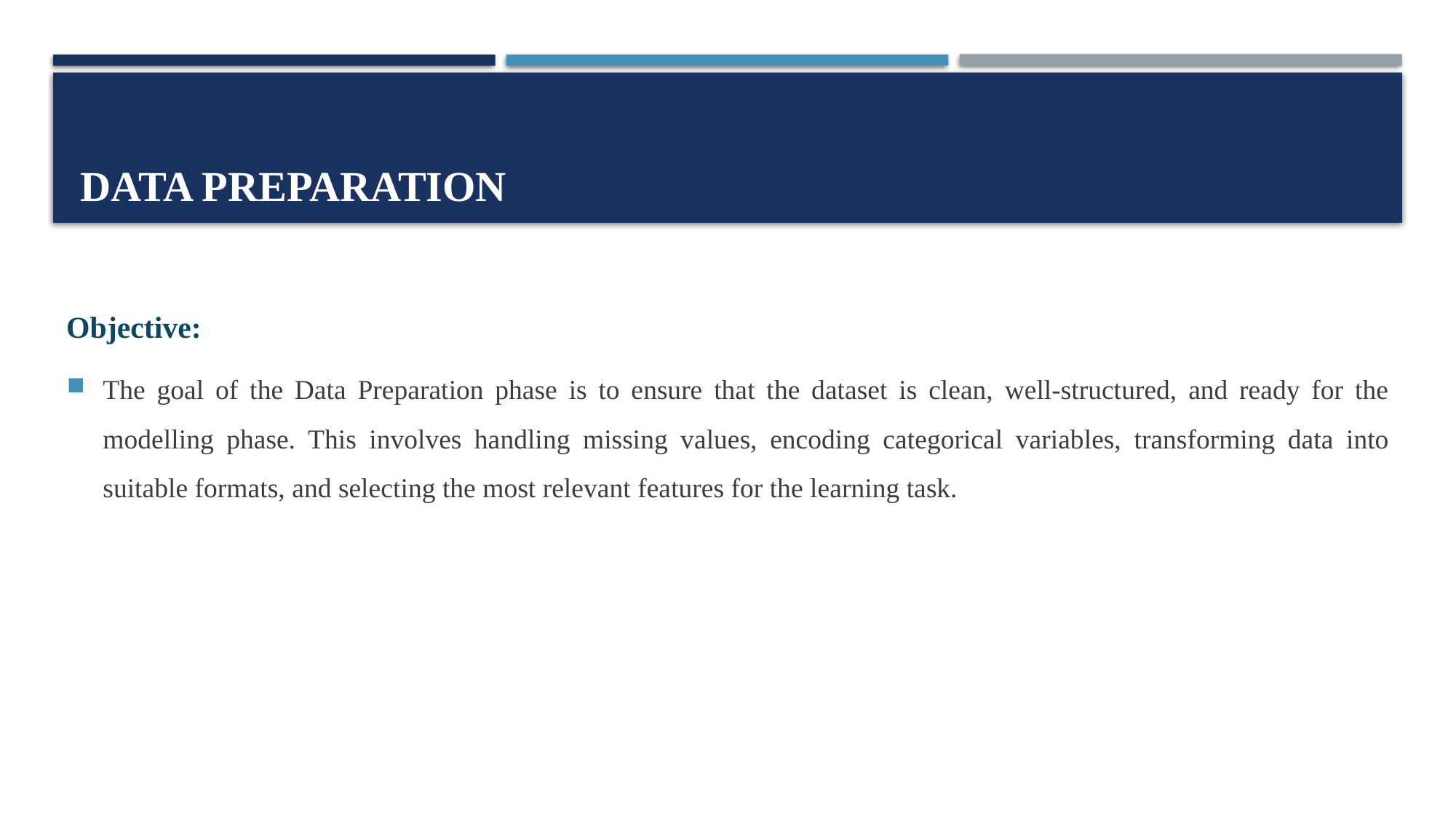

# DATA PREPARATION
Objective:
The goal of the Data Preparation phase is to ensure that the dataset is clean, well-structured, and ready for the modelling phase. This involves handling missing values, encoding categorical variables, transforming data into suitable formats, and selecting the most relevant features for the learning task.